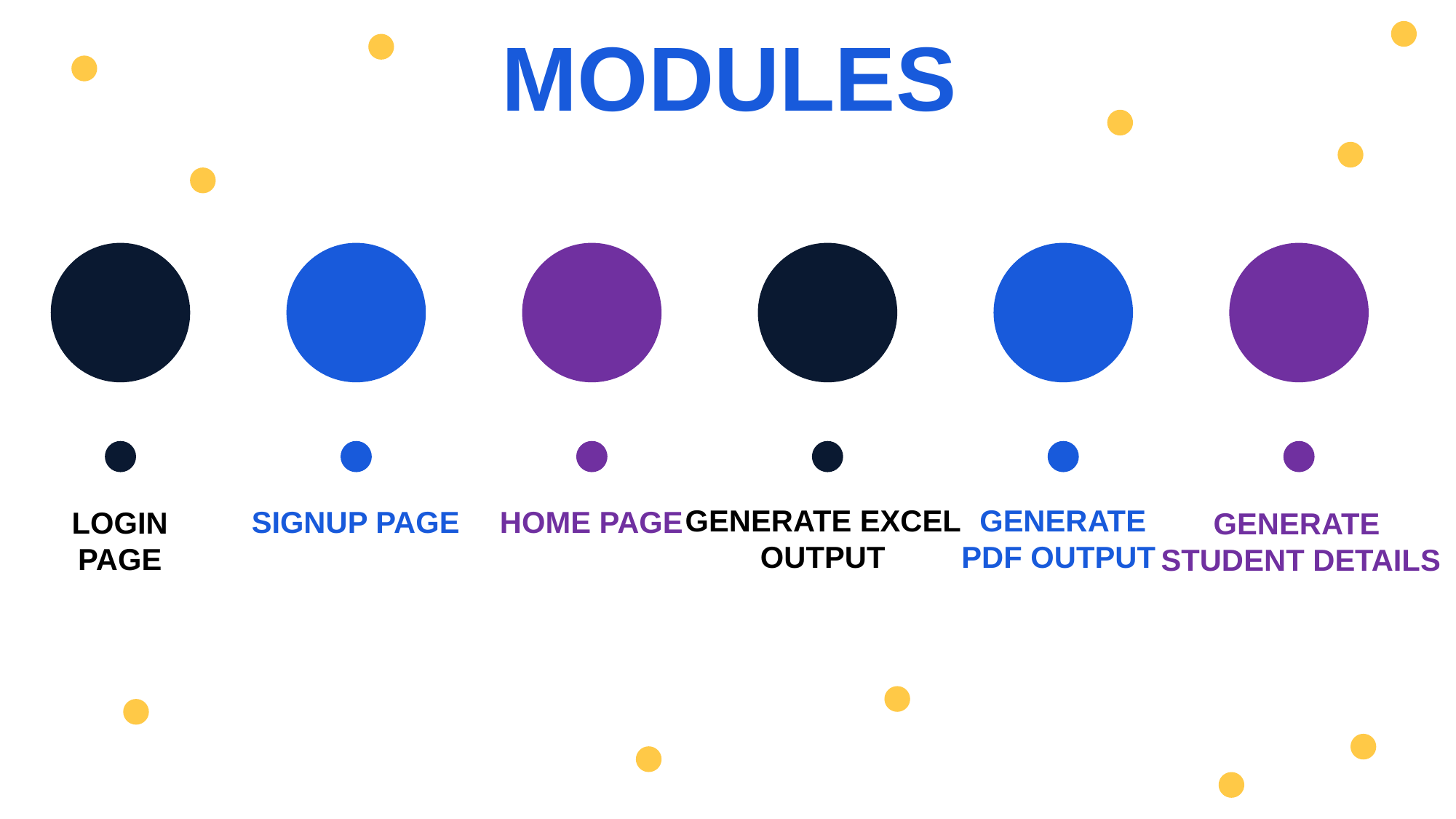

MODULES

GENERATE EXCEL
OUTPUT

GENERATE
PDF OUTPUT

SIGNUP PAGE

HOME PAGE

LOGIN PAGE

GENERATE
STUDENT DETAILS